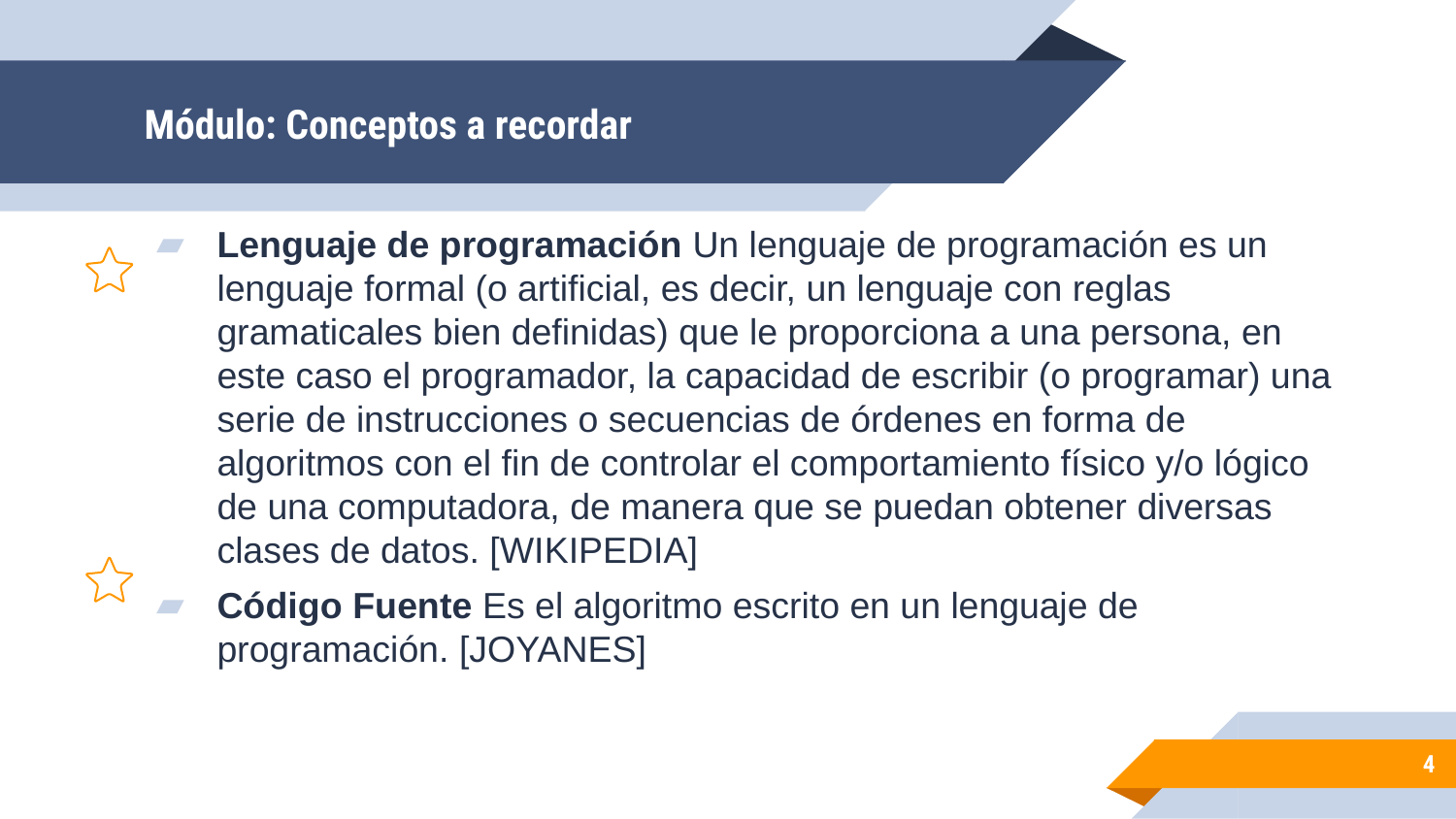

# Módulo: Conceptos a recordar
Lenguaje de programación Un lenguaje de programación es un lenguaje formal (o artificial, es decir, un lenguaje con reglas gramaticales bien definidas) que le proporciona a una persona, en este caso el programador, la capacidad de escribir (o programar) una serie de instrucciones o secuencias de órdenes en forma de algoritmos con el fin de controlar el comportamiento físico y/o lógico de una computadora, de manera que se puedan obtener diversas clases de datos. [WIKIPEDIA]
Código Fuente Es el algoritmo escrito en un lenguaje de programación. [JOYANES]

4